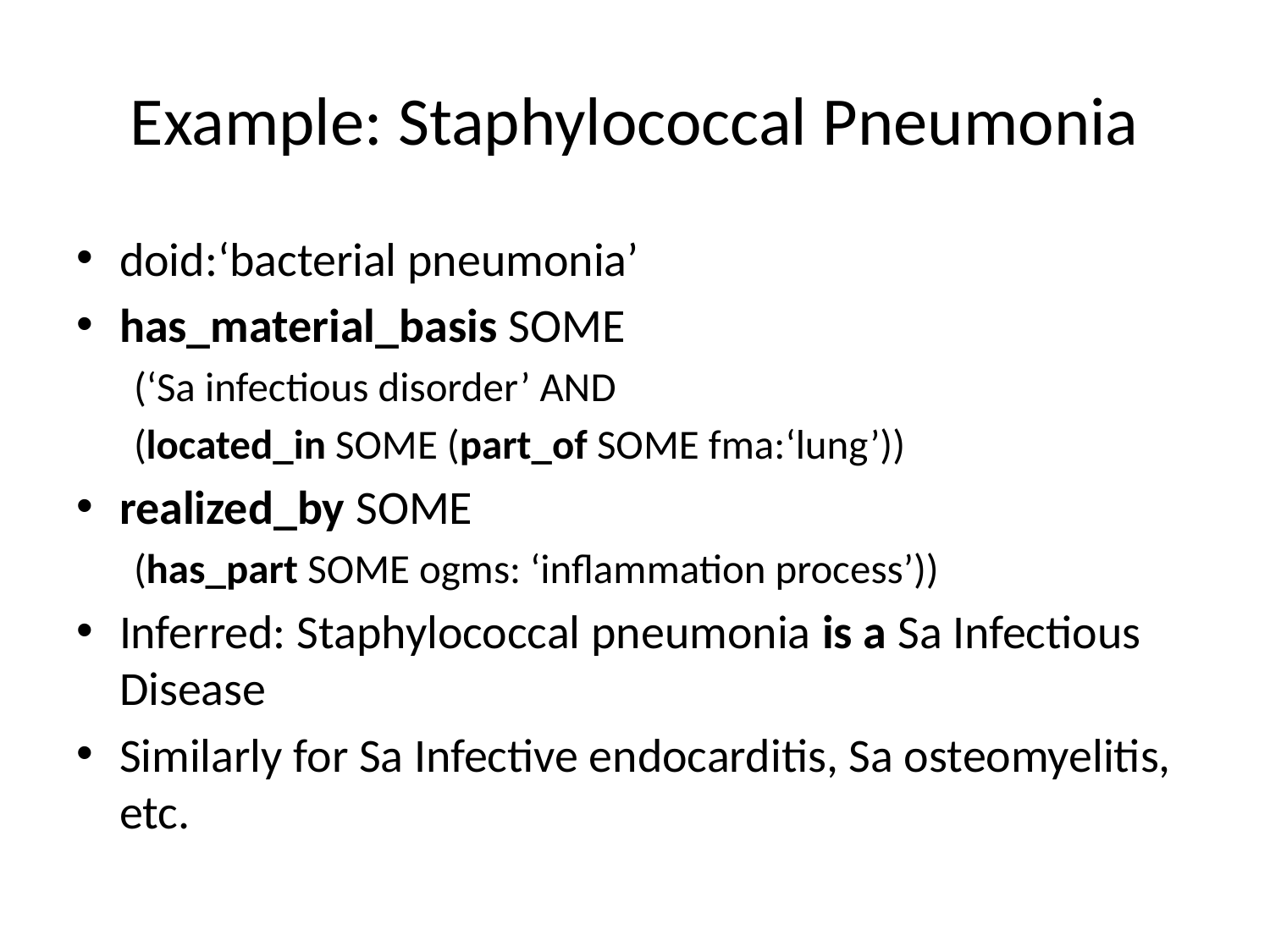

# Example: Staphylococcal Pneumonia
doid:‘bacterial pneumonia’
has_material_basis SOME
(‘Sa infectious disorder’ AND
	(located_in SOME (part_of SOME fma:‘lung’))
realized_by SOME
(has_part SOME ogms: ‘inflammation process’))
Inferred: Staphylococcal pneumonia is a Sa Infectious Disease
Similarly for Sa Infective endocarditis, Sa osteomyelitis, etc.